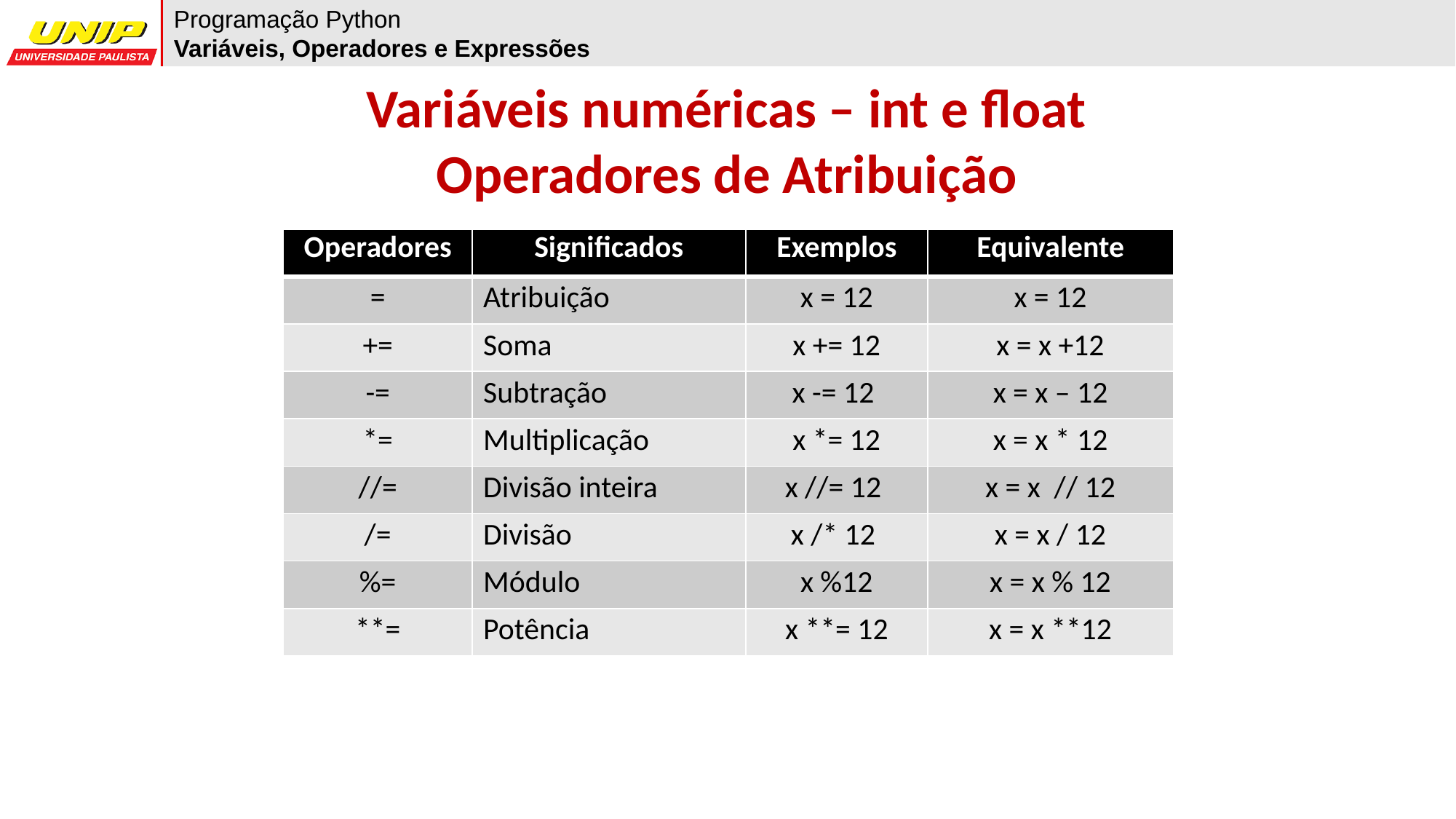

Programação Python
Variáveis, Operadores e Expressões
Variáveis numéricas – int e float
Operadores de Atribuição
| Operadores | Significados | Exemplos | Equivalente |
| --- | --- | --- | --- |
| = | Atribuição | x = 12 | x = 12 |
| += | Soma | x += 12 | x = x +12 |
| -= | Subtração | x -= 12 | x = x – 12 |
| \*= | Multiplicação | x \*= 12 | x = x \* 12 |
| //= | Divisão inteira | x //= 12 | x = x // 12 |
| /= | Divisão | x /\* 12 | x = x / 12 |
| %= | Módulo | x %12 | x = x % 12 |
| \*\*= | Potência | x \*\*= 12 | x = x \*\*12 |